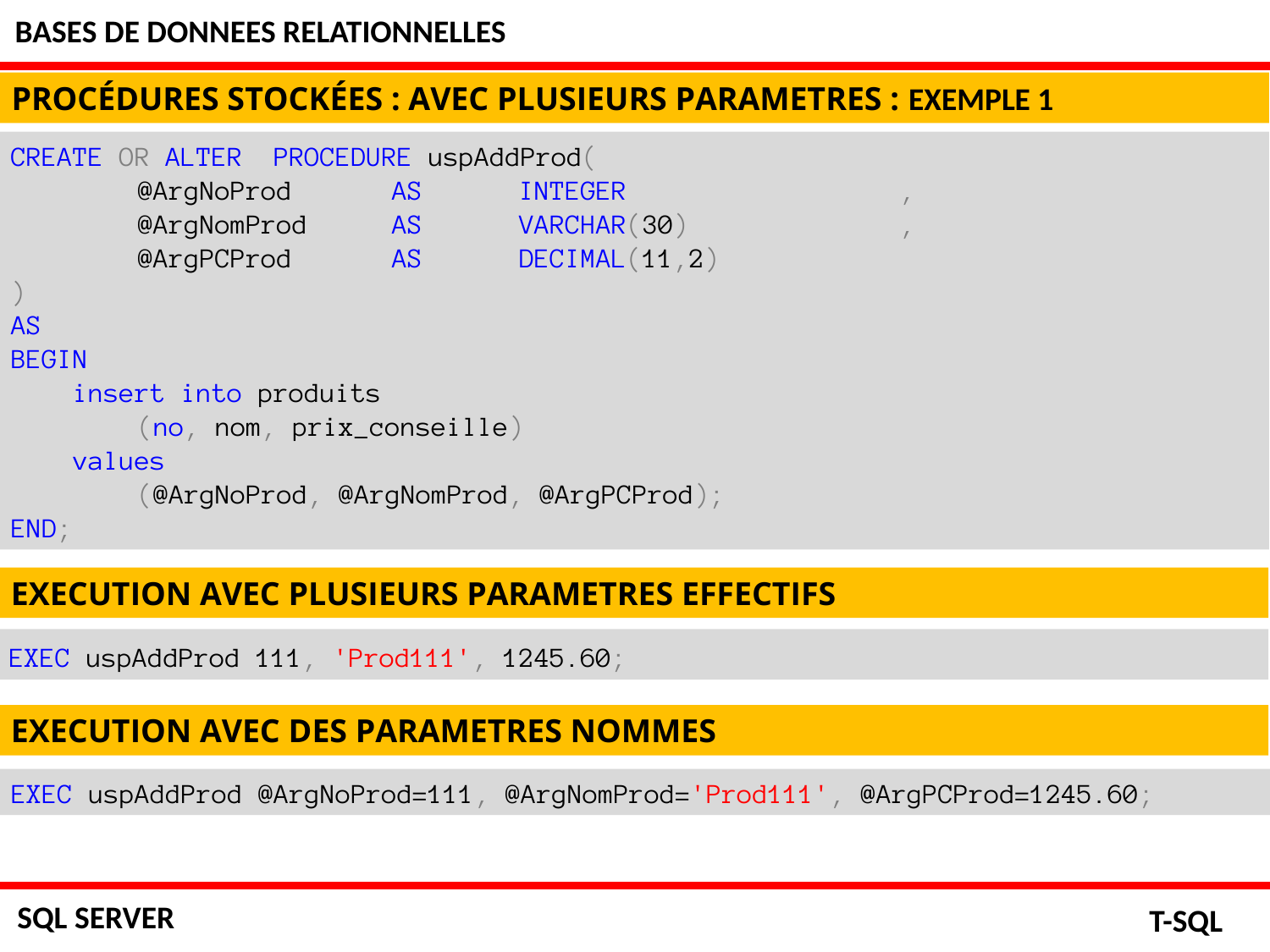

BASES DE DONNEES RELATIONNELLES
PROCÉDURES STOCKÉES : AVEC PLUSIEURS PARAMETRES : EXEMPLE 1
CREATE OR ALTER  PROCEDURE uspAddProd(
	@ArgNoProd  	AS 	INTEGER			,
	@ArgNomProd	AS 	VARCHAR(30)		,
	@ArgPCProd	AS 	DECIMAL(11,2)
)
AS
BEGIN
    insert into produits
	(no, nom, prix_conseille)
    values
	(@ArgNoProd, @ArgNomProd, @ArgPCProd);
END;
EXECUTION AVEC PLUSIEURS PARAMETRES EFFECTIFS
EXEC uspAddProd 111, 'Prod111', 1245.60;
EXECUTION AVEC DES PARAMETRES NOMMES
EXEC uspAddProd @ArgNoProd=111, @ArgNomProd='Prod111', @ArgPCProd=1245.60;
SQL SERVER
T-SQL